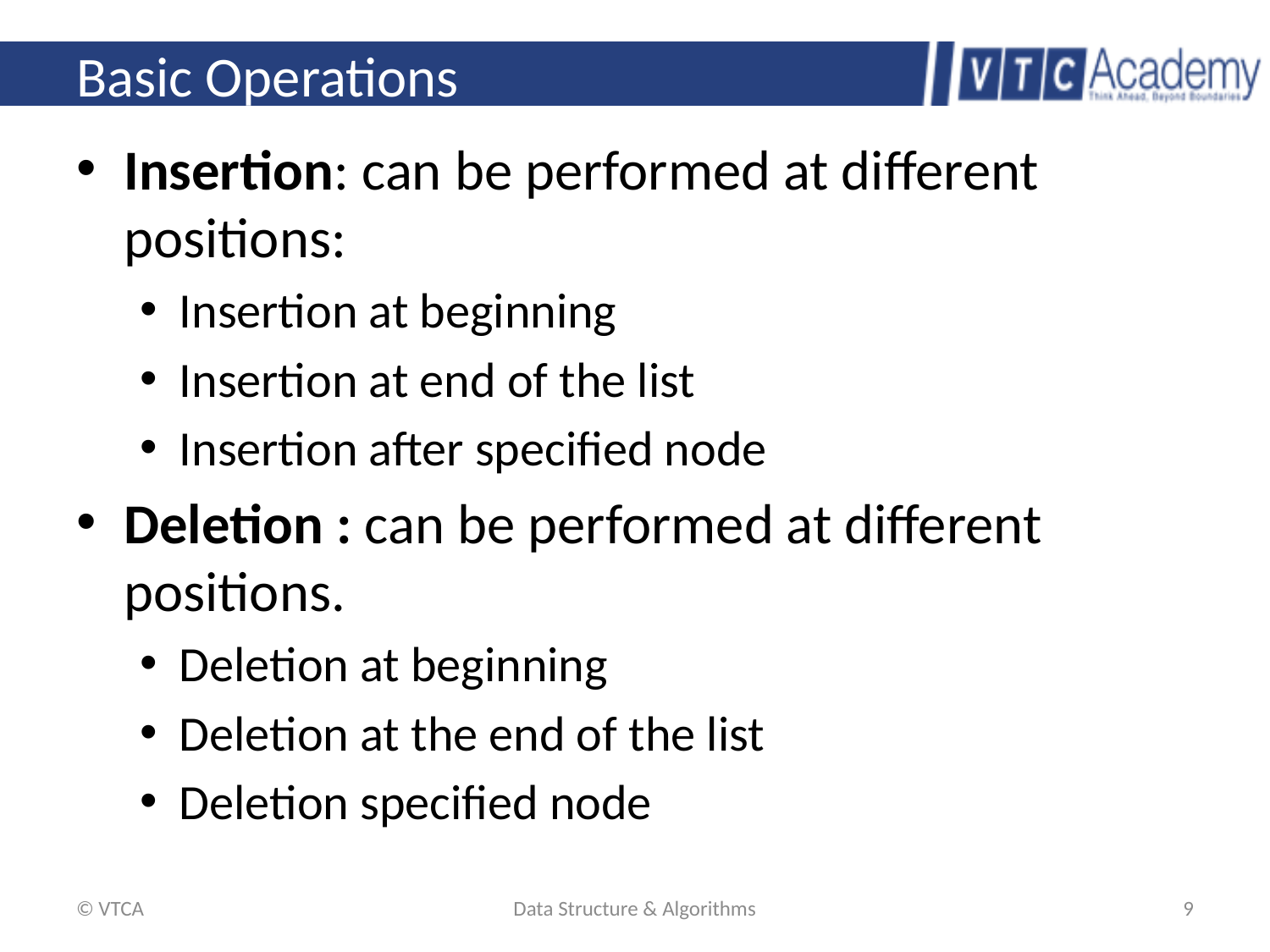

# Basic Operations
Insertion: can be performed at different positions:
Insertion at beginning
Insertion at end of the list
Insertion after specified node
Deletion : can be performed at different positions.
Deletion at beginning
Deletion at the end of the list
Deletion specified node

© VTCA
Data Structure & Algorithms
9